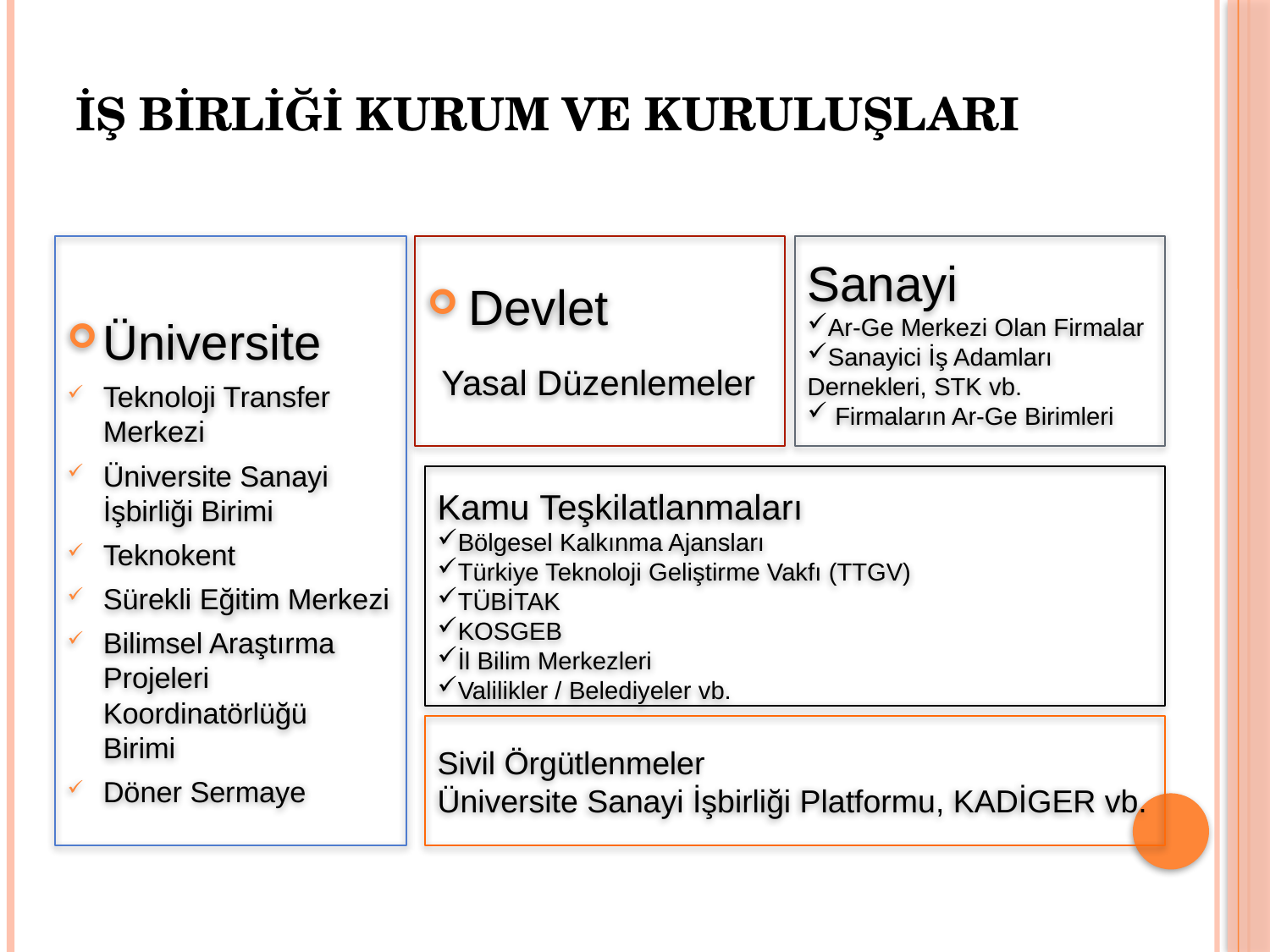

# İŞ BİRLİĞİ KURUM VE KURULUŞLARI
Devlet
 Yasal Düzenlemeler

Sanayi
Ar-Ge Merkezi Olan Firmalar
Sanayici İş Adamları Dernekleri, STK vb.
 Firmaların Ar-Ge Birimleri

Üniversite
Teknoloji Transfer Merkezi
Üniversite Sanayi İşbirliği Birimi
Teknokent
Sürekli Eğitim Merkezi
Bilimsel Araştırma Projeleri Koordinatörlüğü  Birimi
Döner Sermaye

Kamu Teşkilatlanmaları
Bölgesel Kalkınma Ajansları
Türkiye Teknoloji Geliştirme Vakfı (TTGV)
TÜBİTAK
KOSGEB
İl Bilim Merkezleri
Valilikler / Belediyeler vb.

Sivil Örgütlenmeler
Üniversite Sanayi İşbirliği Platformu, KADİGER vb.